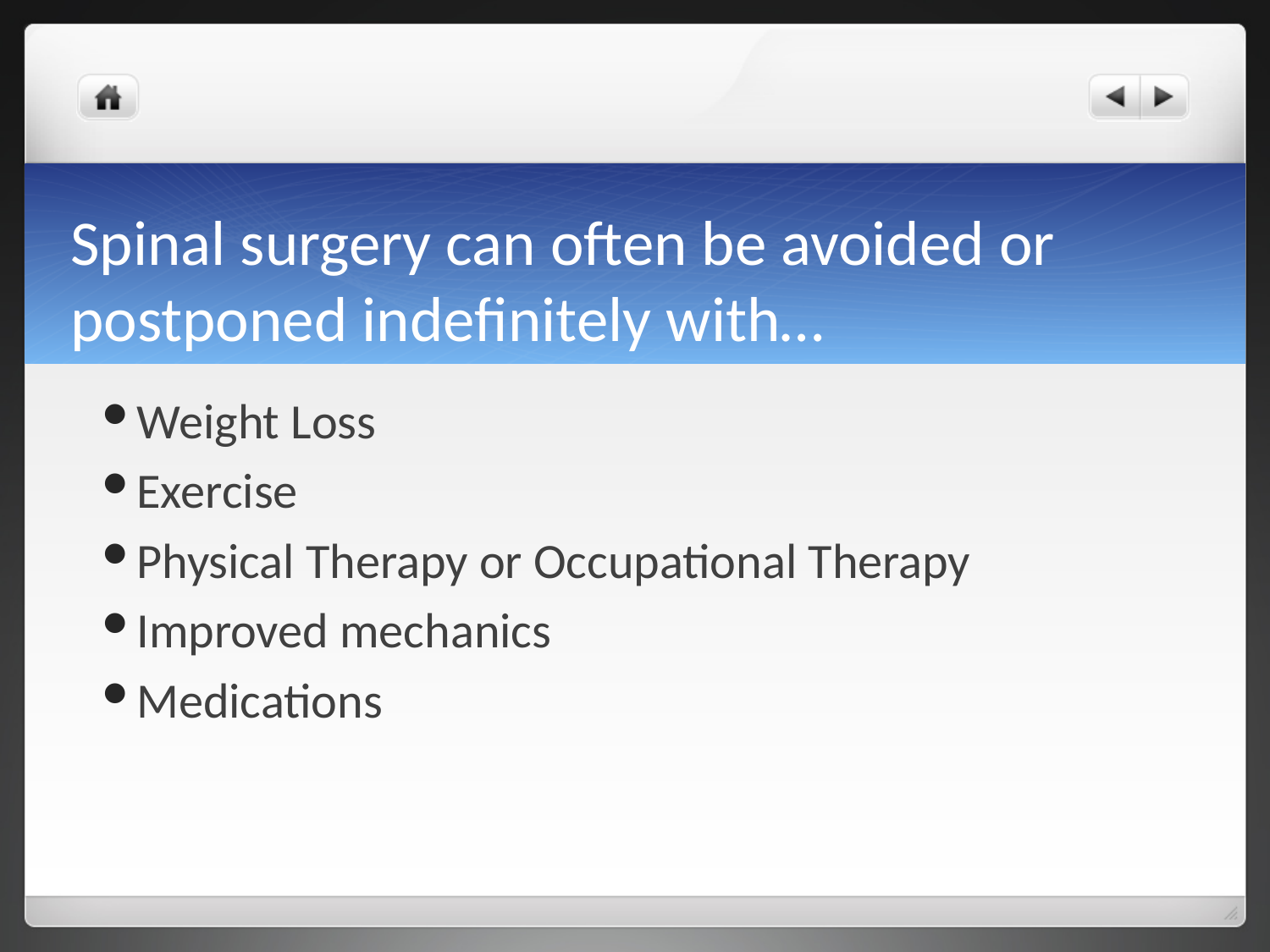

# Spinal surgery can often be avoided or postponed indefinitely with…
Weight Loss
Exercise
Physical Therapy or Occupational Therapy
Improved mechanics
Medications